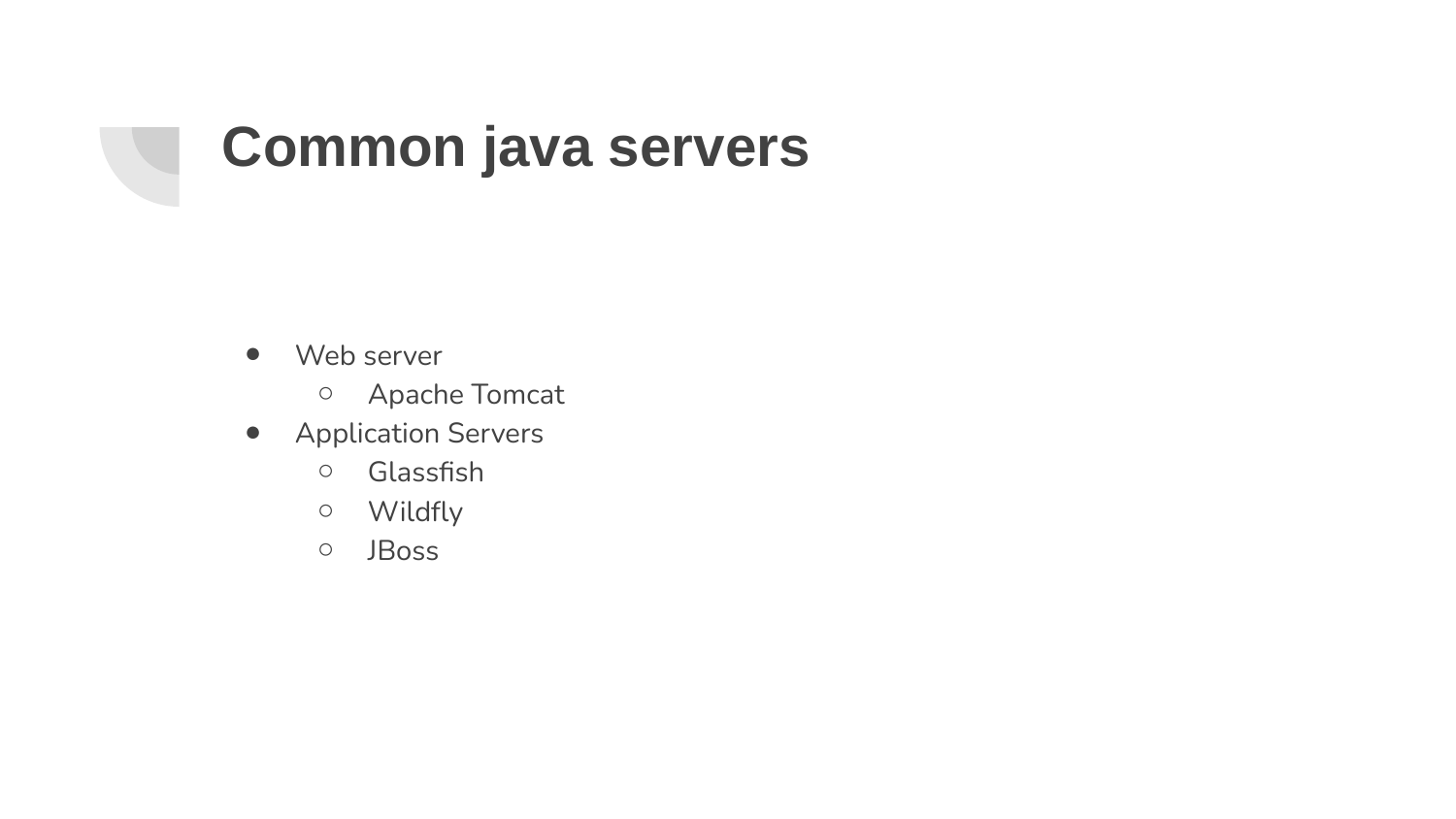

# Common java servers
Web server
Apache Tomcat
Application Servers
Glassfish
Wildfly
JBoss